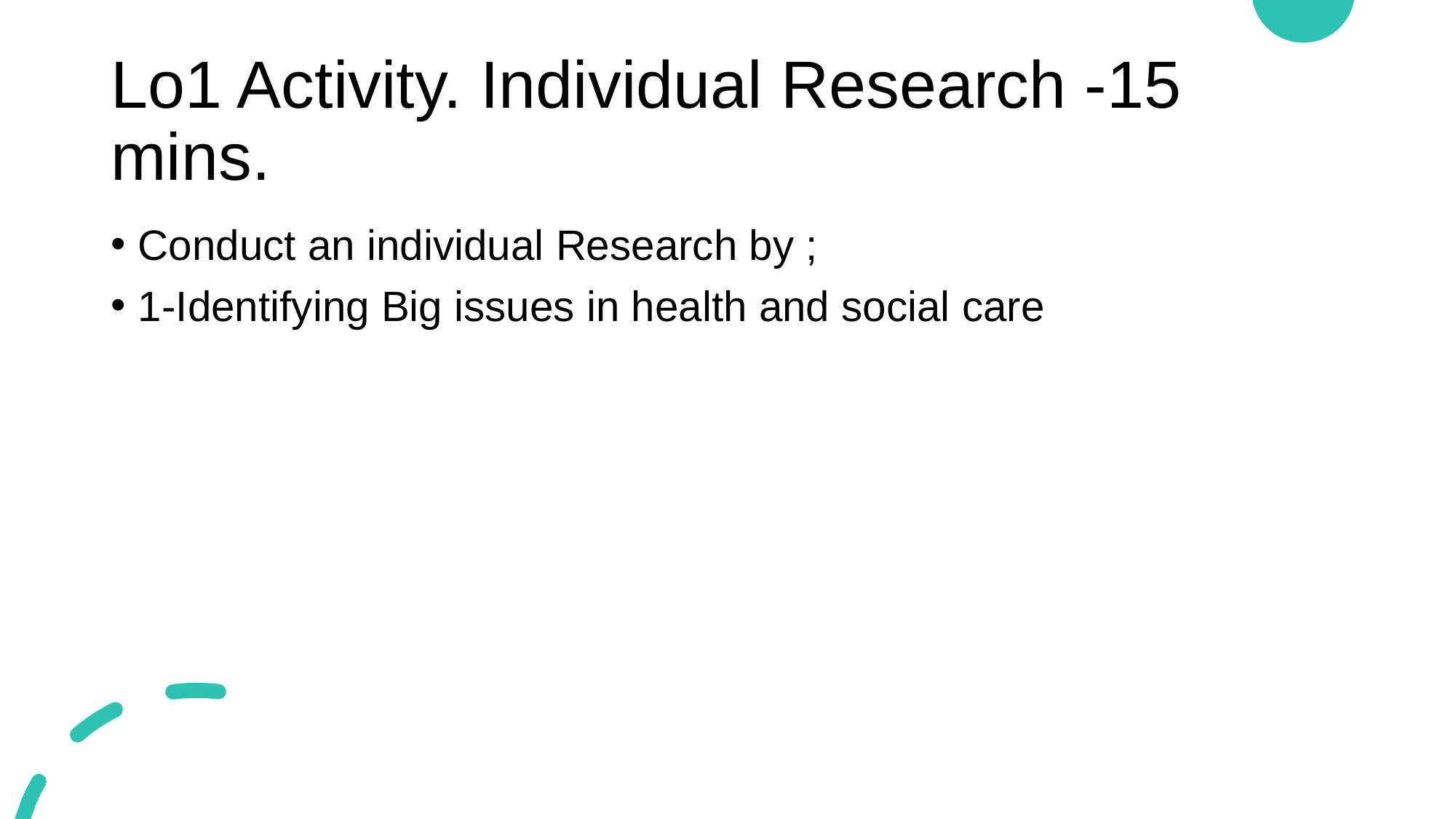

# Lo1 Activity. Individual Research -15 mins.
Conduct an individual Research by ;
1-Identifying Big issues in health and social care